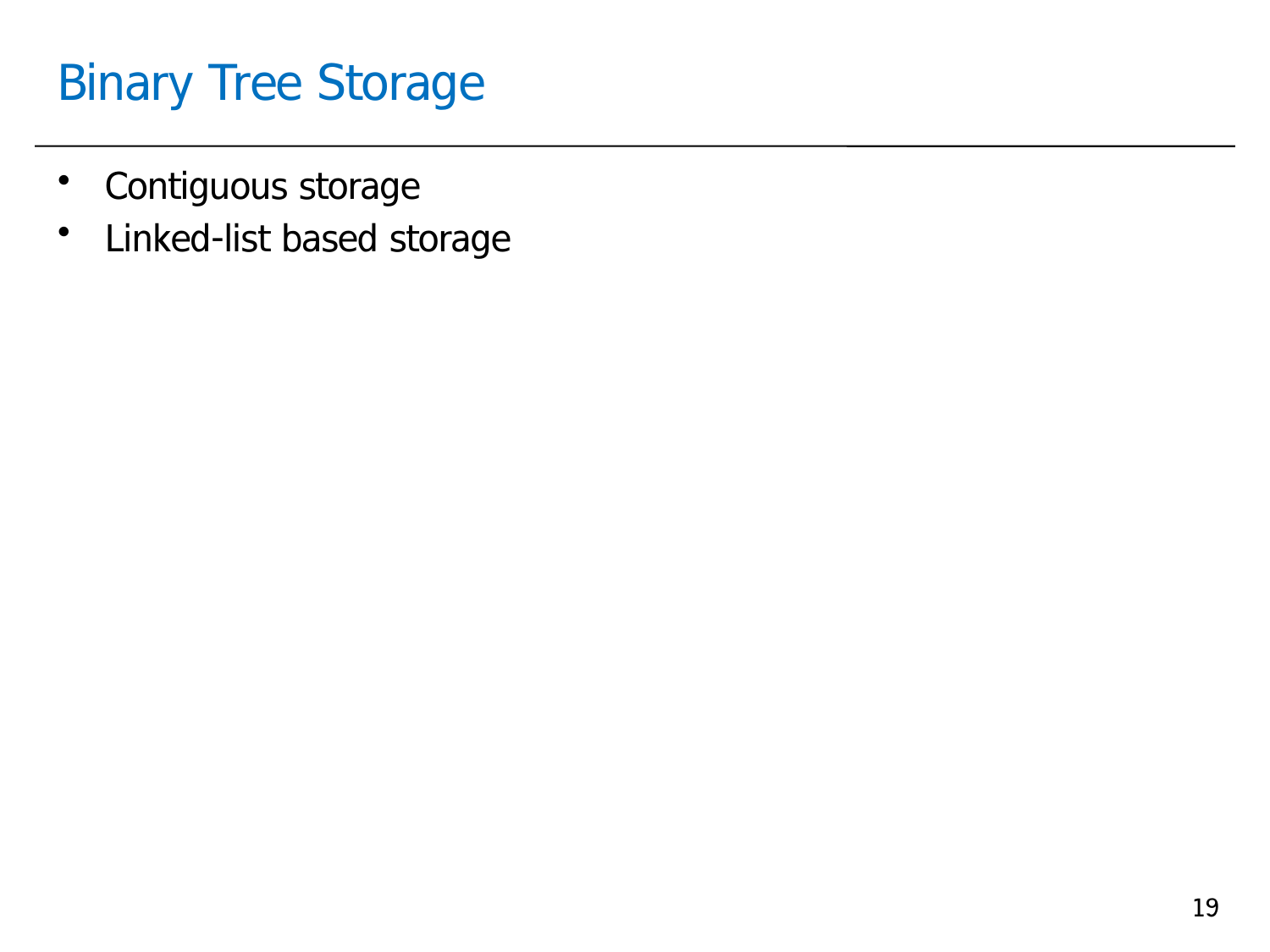

# Binary Tree Storage
Contiguous storage
Linked-list based storage
19